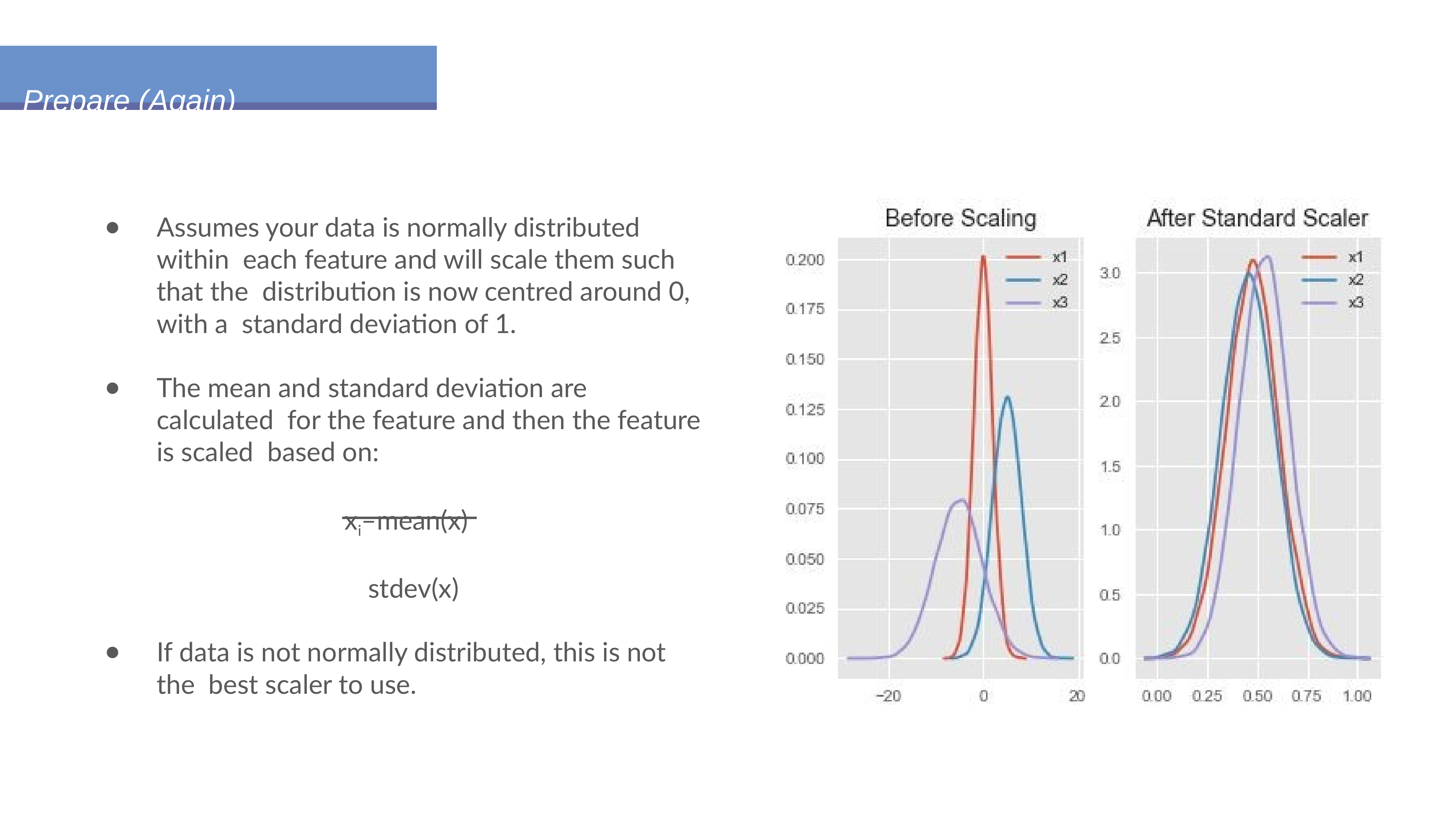

Prepare (Again)
# Feature Scaling: Standard Scaler

Assumes your data is normally distributed within  each feature and will scale them such that the  distribution is now centred around 0, with a  standard deviation of 1.

The mean and standard deviation are calculated  for the feature and then the feature is scaled  based on:
xi–mean(x)  stdev(x)

If data is not normally distributed, this is not the  best scaler to use.